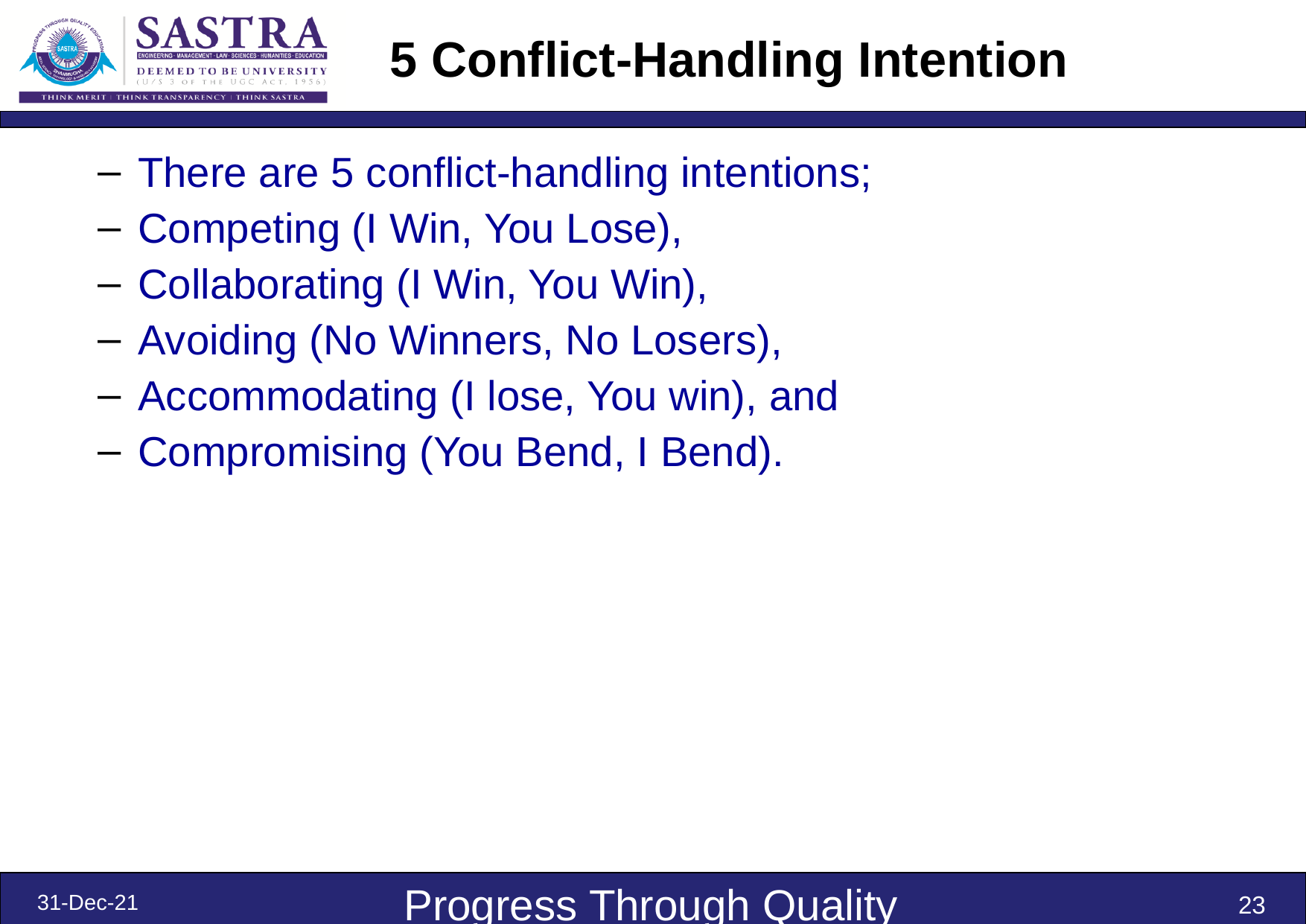

# 5 Conflict-Handling Intention
There are 5 conflict-handling intentions;
Competing (I Win, You Lose),
Collaborating (I Win, You Win),
Avoiding (No Winners, No Losers),
Accommodating (I lose, You win), and
Compromising (You Bend, I Bend).

31-Dec-21
23